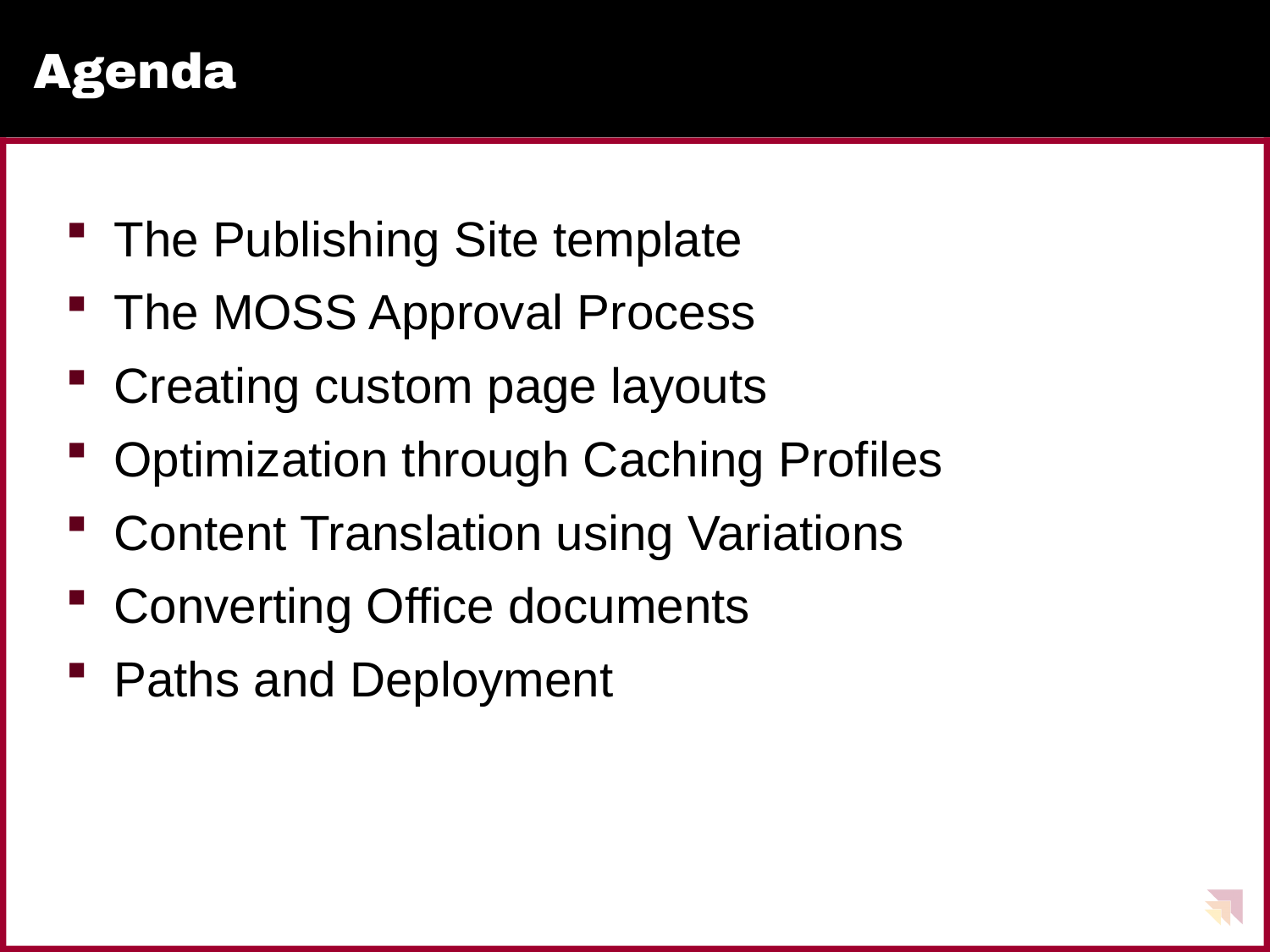

# Agenda
The Publishing Site template
The MOSS Approval Process
Creating custom page layouts
Optimization through Caching Profiles
Content Translation using Variations
Converting Office documents
Paths and Deployment